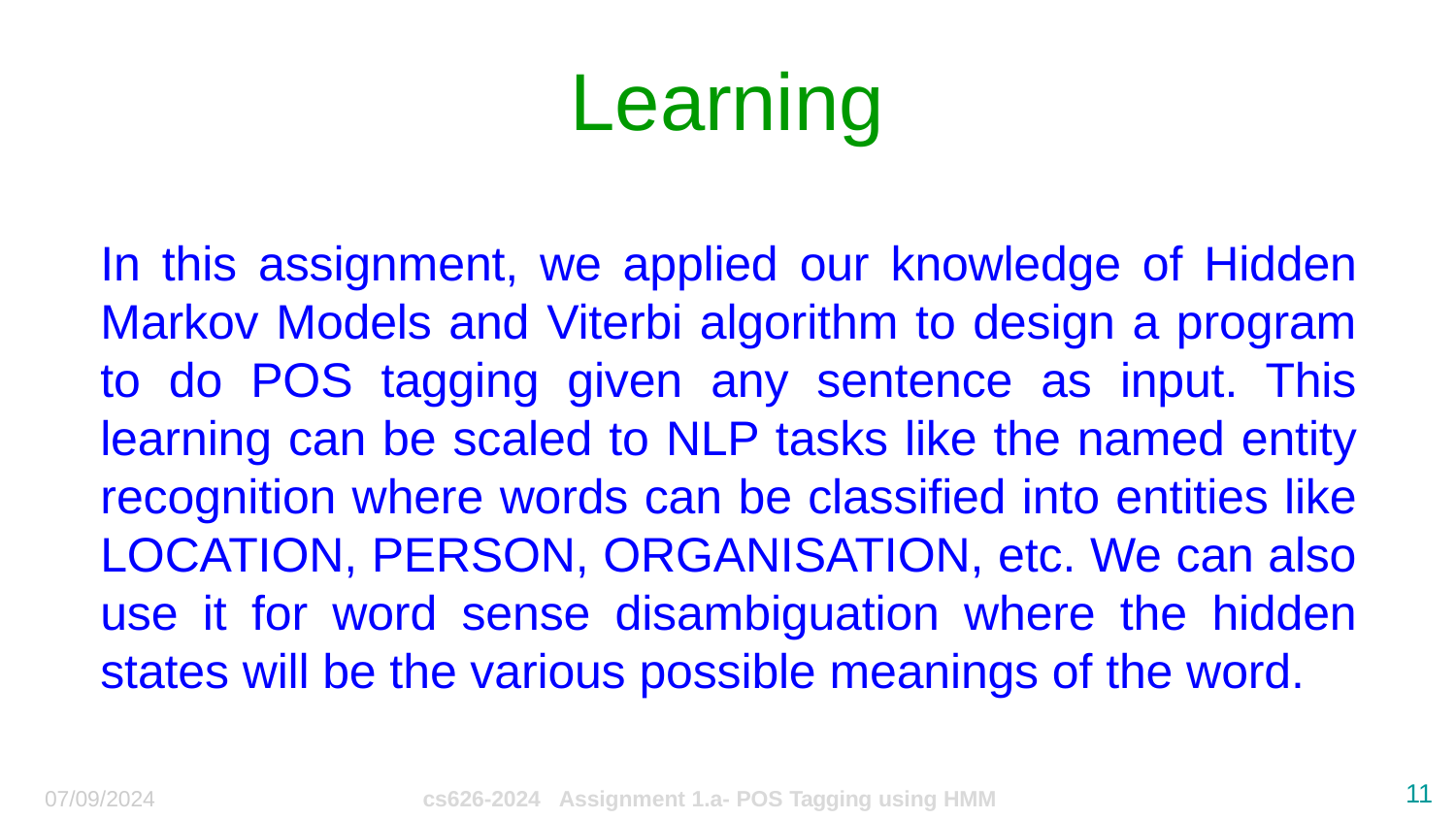

# Learning
In this assignment, we applied our knowledge of Hidden Markov Models and Viterbi algorithm to design a program to do POS tagging given any sentence as input. This learning can be scaled to NLP tasks like the named entity recognition where words can be classified into entities like LOCATION, PERSON, ORGANISATION, etc. We can also use it for word sense disambiguation where the hidden states will be the various possible meanings of the word.
11
07/09/2024
cs626-2024 Assignment 1.a- POS Tagging using HMM